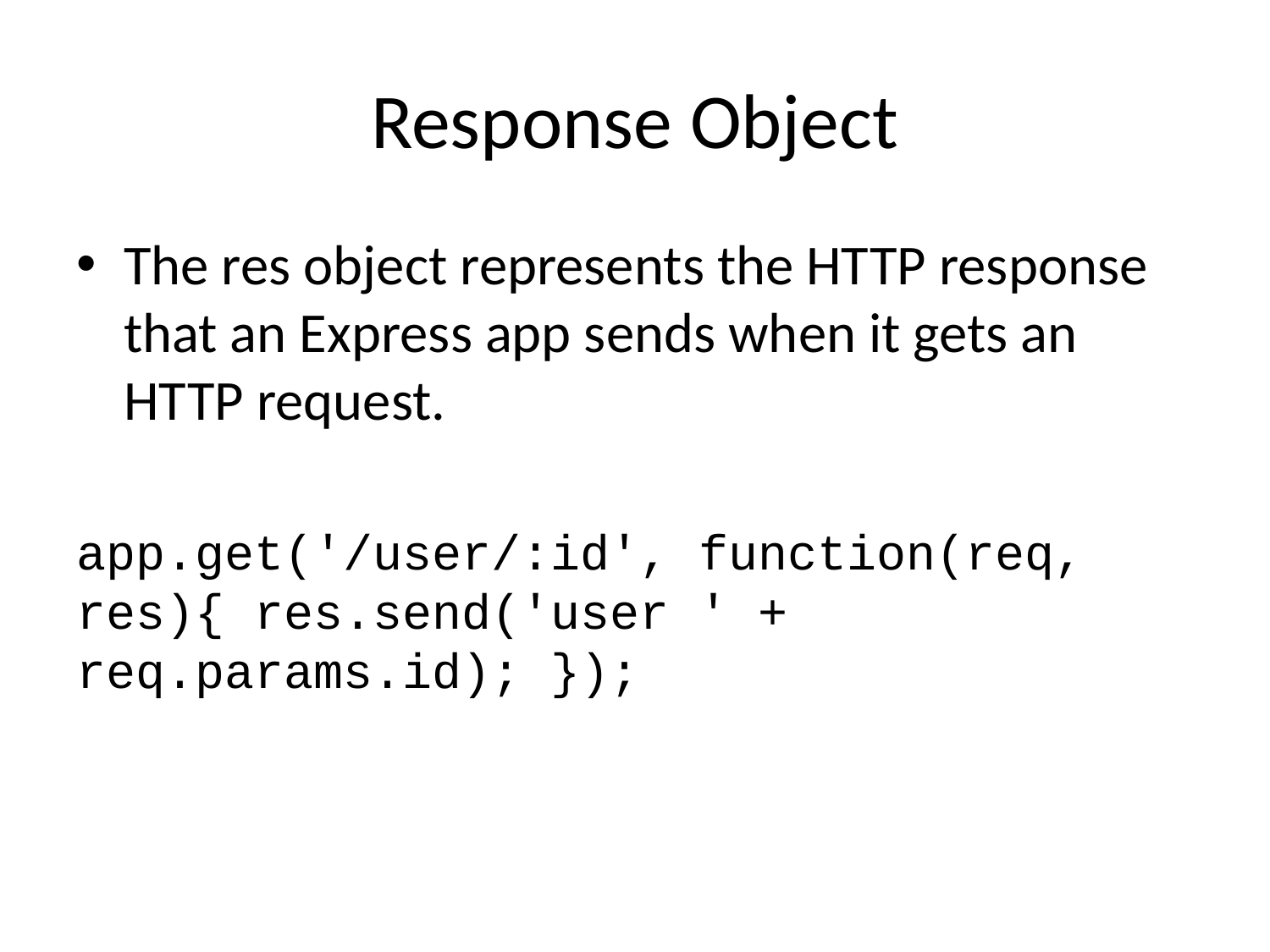

# Response Object
The res object represents the HTTP response that an Express app sends when it gets an HTTP request.

app.get('/user/:id', function(req, res){ res.send('user ' + req.params.id); });